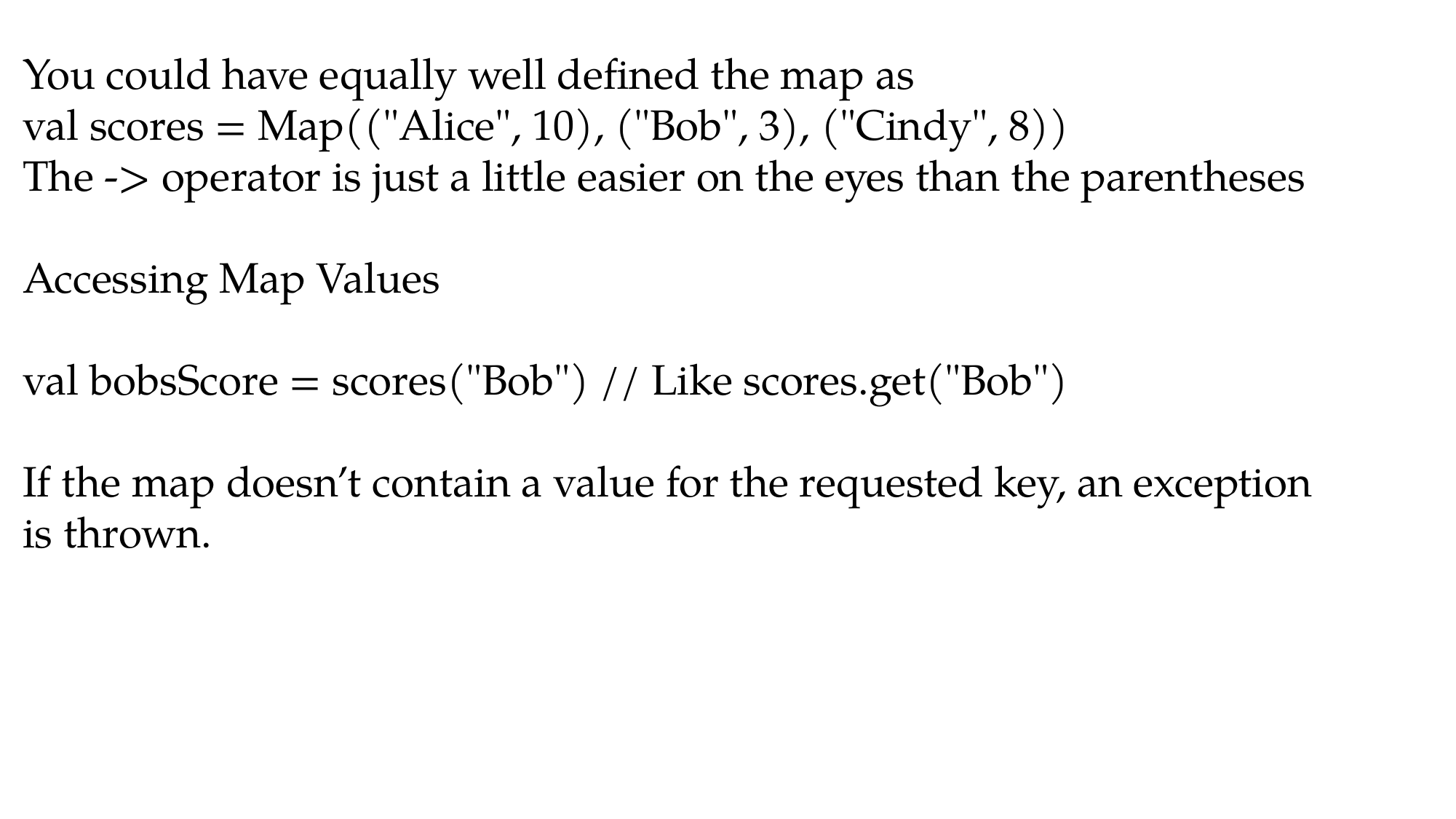

You could have equally well defined the map as
val scores = Map(("Alice", 10), ("Bob", 3), ("Cindy", 8))
The -> operator is just a little easier on the eyes than the parentheses

Accessing Map Values

val bobsScore = scores("Bob") // Like scores.get("Bob")

If the map doesn’t contain a value for the requested key, an exception is thrown.